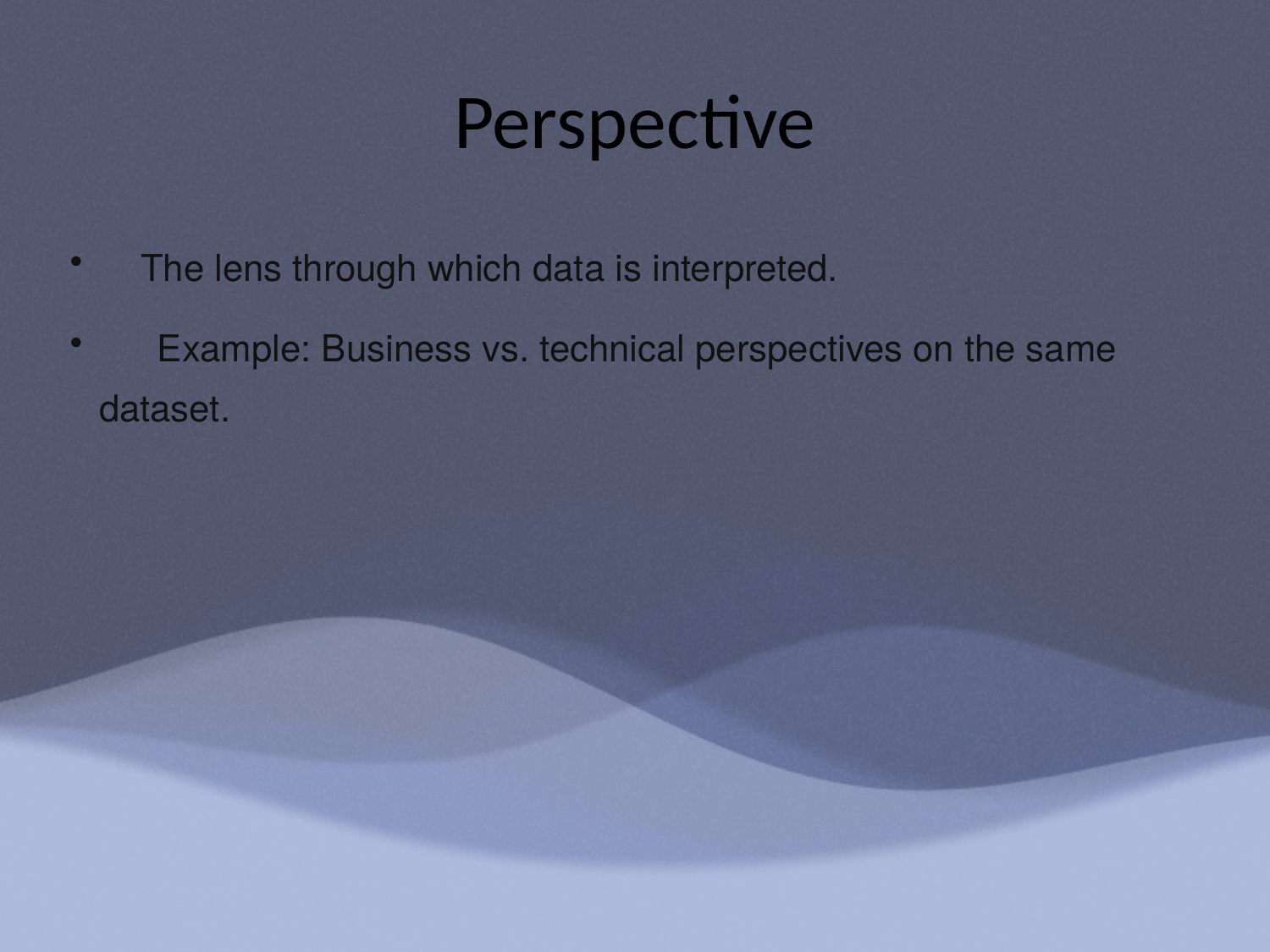

# Perspective
    The lens through which data is interpreted.
		Example: Business vs. technical perspectives on the same dataset.